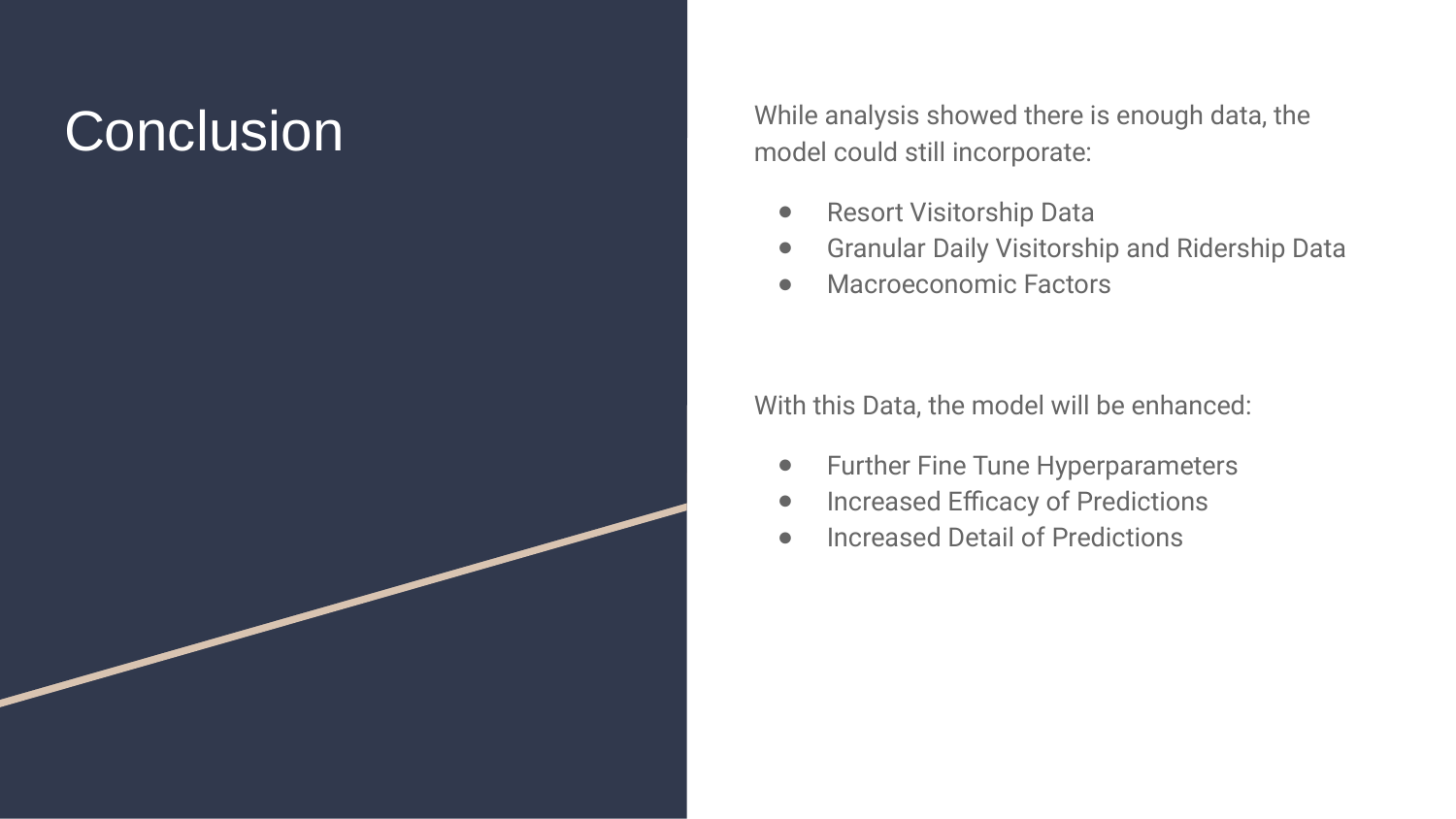

# Conclusion
While analysis showed there is enough data, the model could still incorporate:
Resort Visitorship Data
Granular Daily Visitorship and Ridership Data
Macroeconomic Factors

With this Data, the model will be enhanced:
Further Fine Tune Hyperparameters
Increased Efficacy of Predictions
Increased Detail of Predictions